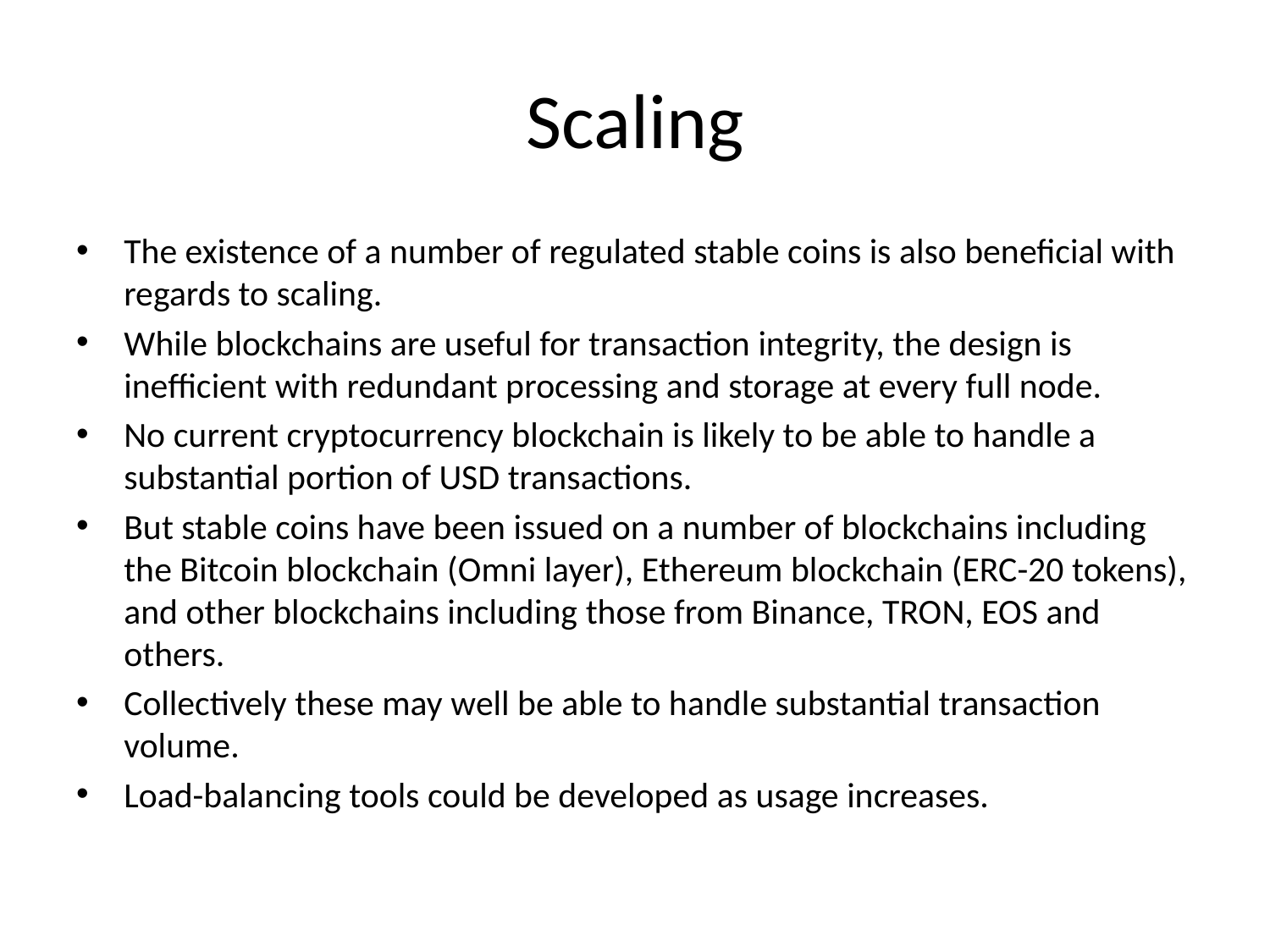

# Scaling
The existence of a number of regulated stable coins is also beneficial with regards to scaling.
While blockchains are useful for transaction integrity, the design is inefficient with redundant processing and storage at every full node.
No current cryptocurrency blockchain is likely to be able to handle a substantial portion of USD transactions.
But stable coins have been issued on a number of blockchains including the Bitcoin blockchain (Omni layer), Ethereum blockchain (ERC-20 tokens), and other blockchains including those from Binance, TRON, EOS and others.
Collectively these may well be able to handle substantial transaction volume.
Load-balancing tools could be developed as usage increases.